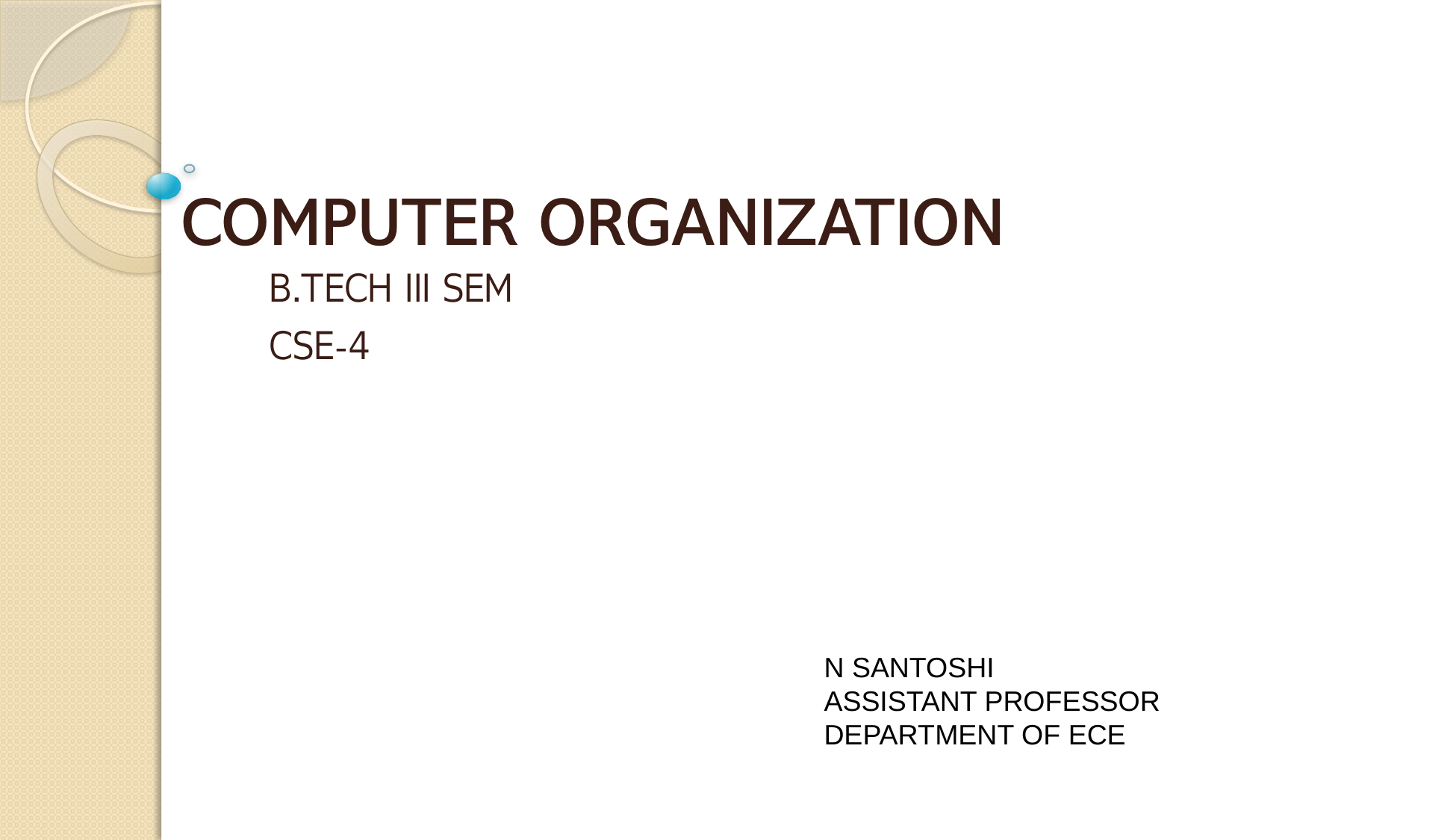

# COMPUTER ORGANIZATION
B.TECH III SEM
CSE-4
N SANTOSHI
ASSISTANT PROFESSOR
DEPARTMENT OF ECE